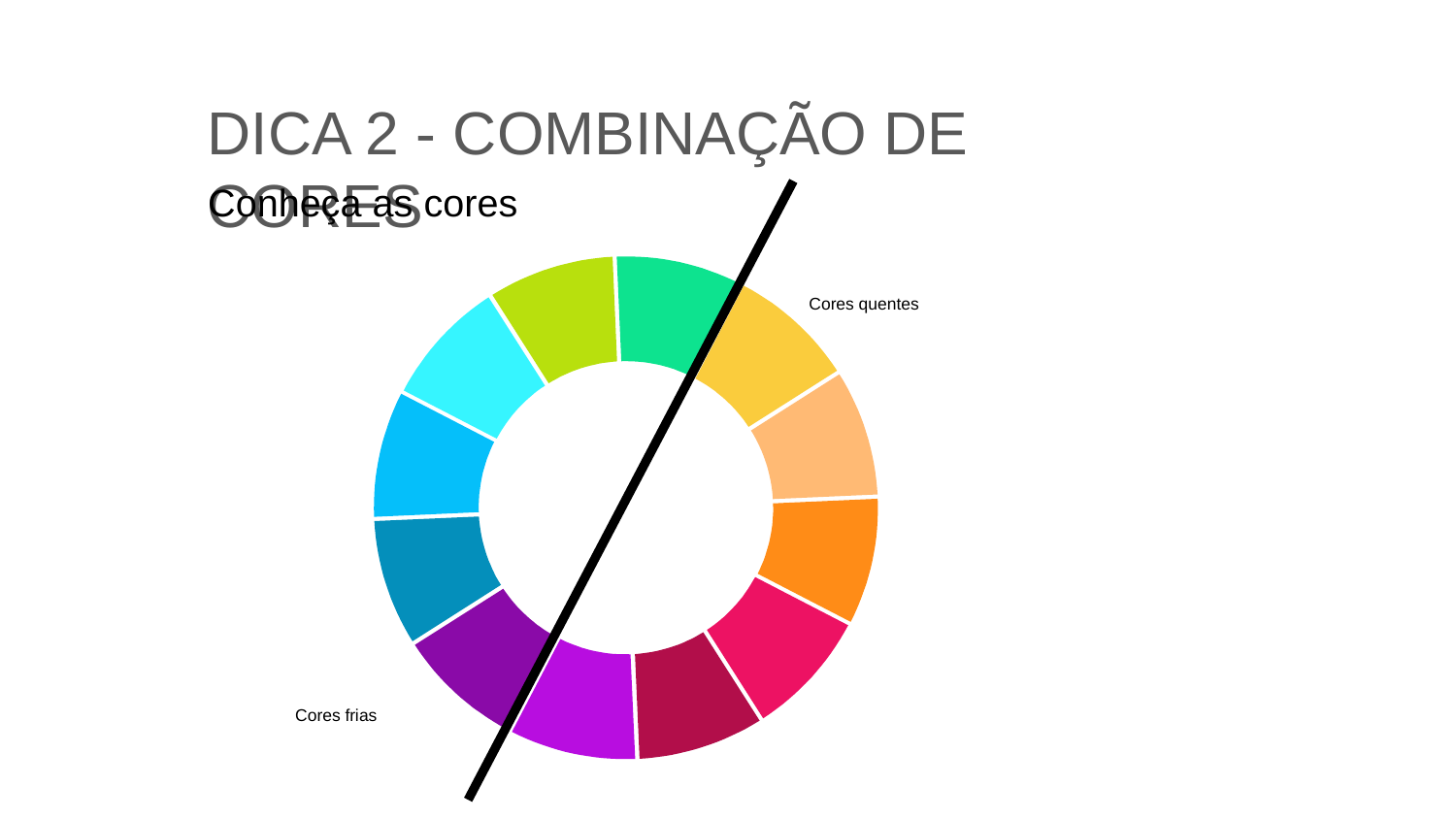

DICA 2 - COMBINAÇÃO DE CORES
Conheça as cores

Cores quentes
Cores frias